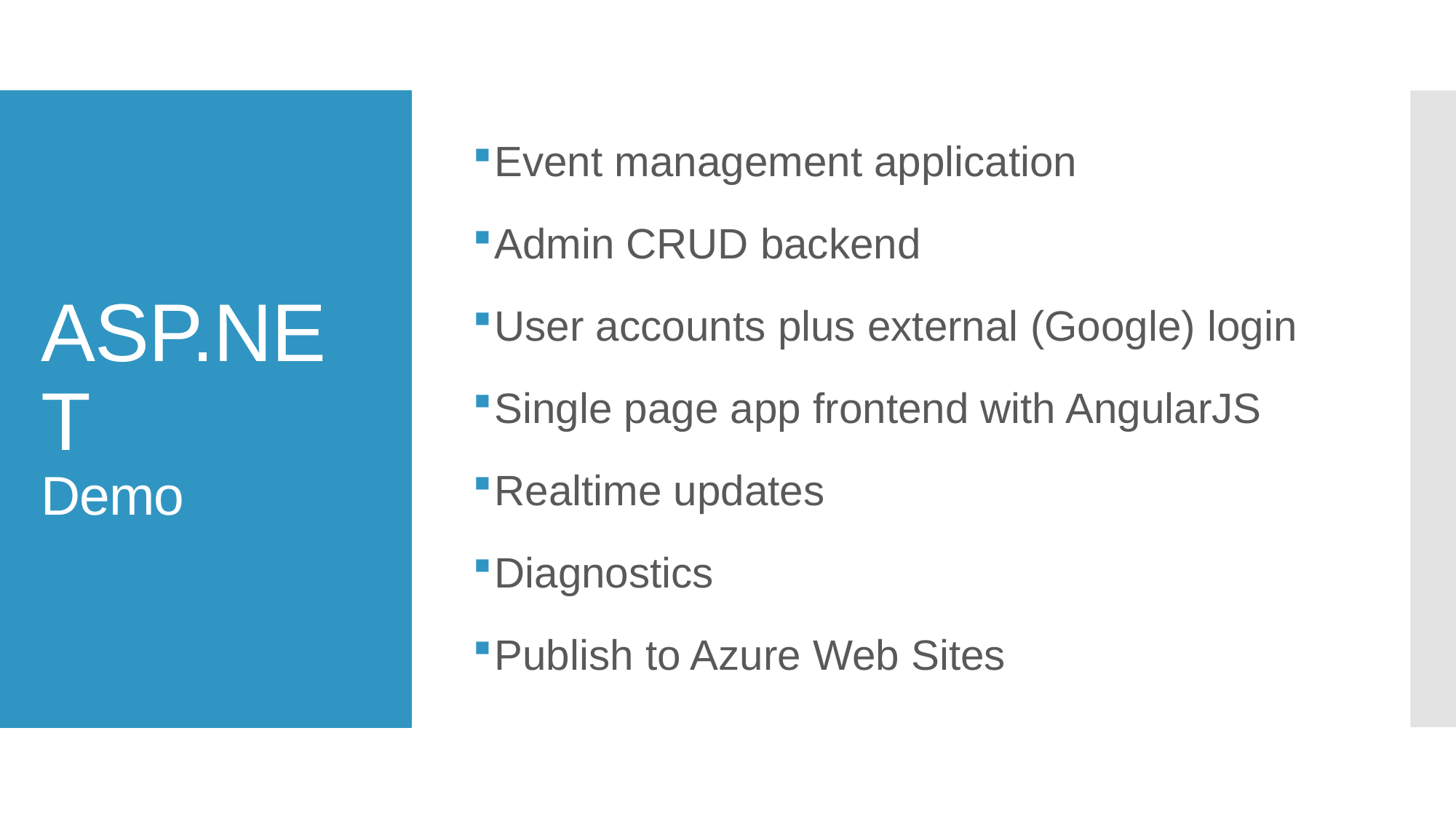

Event management application
Admin CRUD backend
User accounts plus external (Google) login
Single page app frontend with AngularJS
Realtime updates
Diagnostics
Publish to Azure Web Sites
# ASP.NET Demo